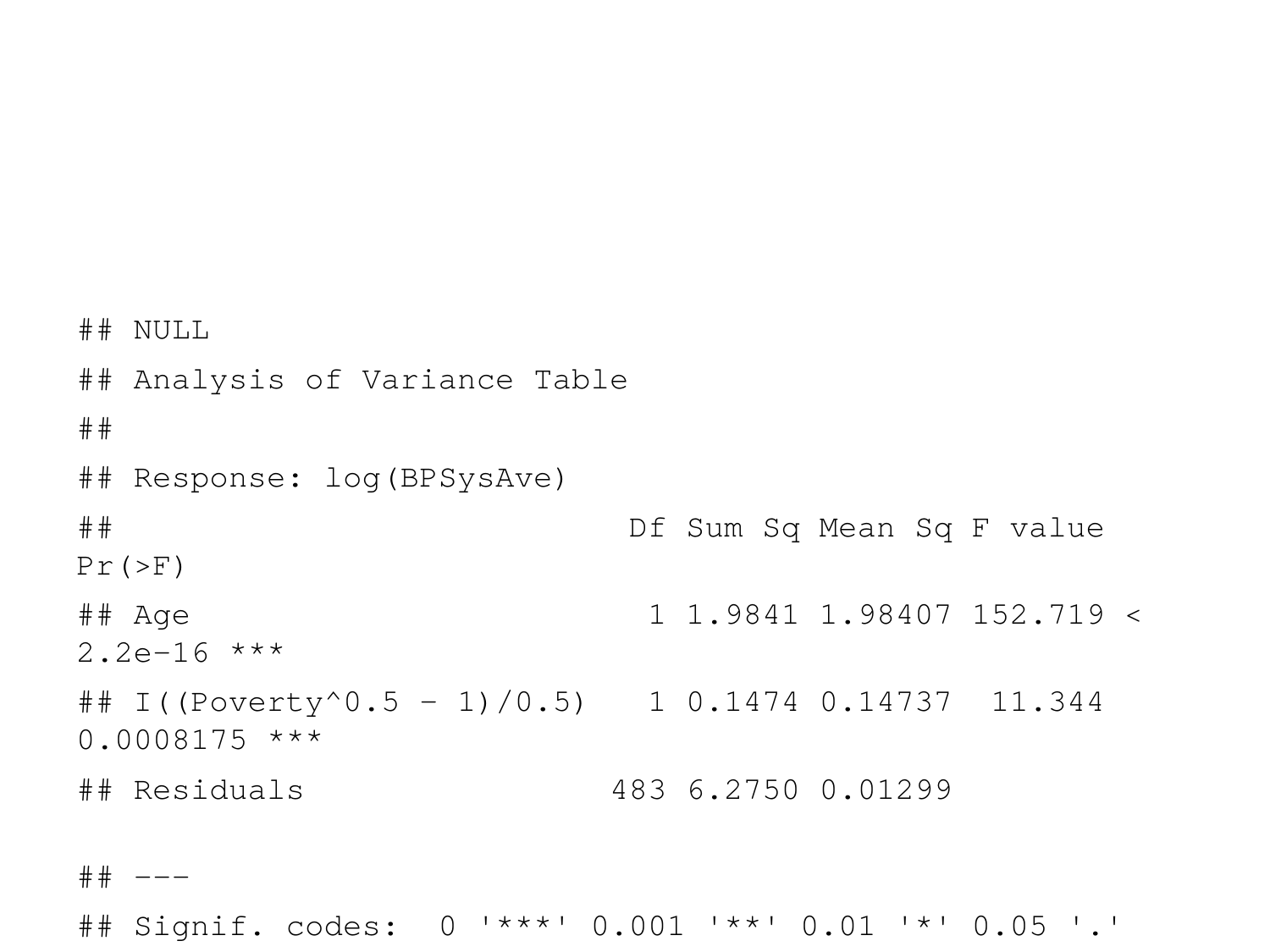

## NULL
## Analysis of Variance Table
##
## Response: log(BPSysAve)
##                           Df Sum Sq Mean Sq F value    Pr(>F)
## Age                        1 1.9841 1.98407 152.719 < 2.2e-16 ***
## I((Poverty^0.5 - 1)/0.5)   1 0.1474 0.14737  11.344 0.0008175 ***
## Residuals                483 6.2750 0.01299
## ---
## Signif. codes:  0 '***' 0.001 '**' 0.01 '*' 0.05 '.' 0.1 ' ' 1
## [1] "VIF"
##                      Age I((Poverty^0.5 - 1)/0.5)
##                 1.007638                 1.007638
## [[1]]
## integer(0)
##
## [[2]]
## [1] 383
##
## [[3]]
## integer(0)
##
## [[4]]
## [1]  83 133 172 181 238 252 379 427 431
##
## [[5]]
## integer(0)
##
## [[6]]
## integer(0)
##
## [[7]]
## integer(0)
error.bic <- mean((model.bic.vif.outliers.boxcox$fitted.values - model.bic.vif.outliers.boxcox$model$`log(BPSysAve)`)^2)
error.bic
## [1] 0.01291148
testing and cross validation
ols.bic <- ols(`log(BPSysAve)`  ~ ., data = model.bic.vif.outliers.boxcox$model,
               x=T, y=T, model = T)
## 10 fold cross validation ##
bic.cross <- calibrate(ols.bic, method = "crossvalidation", B = 10)
#bic.boot <- calibrate(ols.bic, method = "boot", B = 10)
## Calibration plot ##
#pdf("bic_cross.pdf", height = 8, width = 16)
plot(bic.cross, las = 1, xlab = "Predicted BPSysAve", main = "Cross-Validation calibration with BIC")